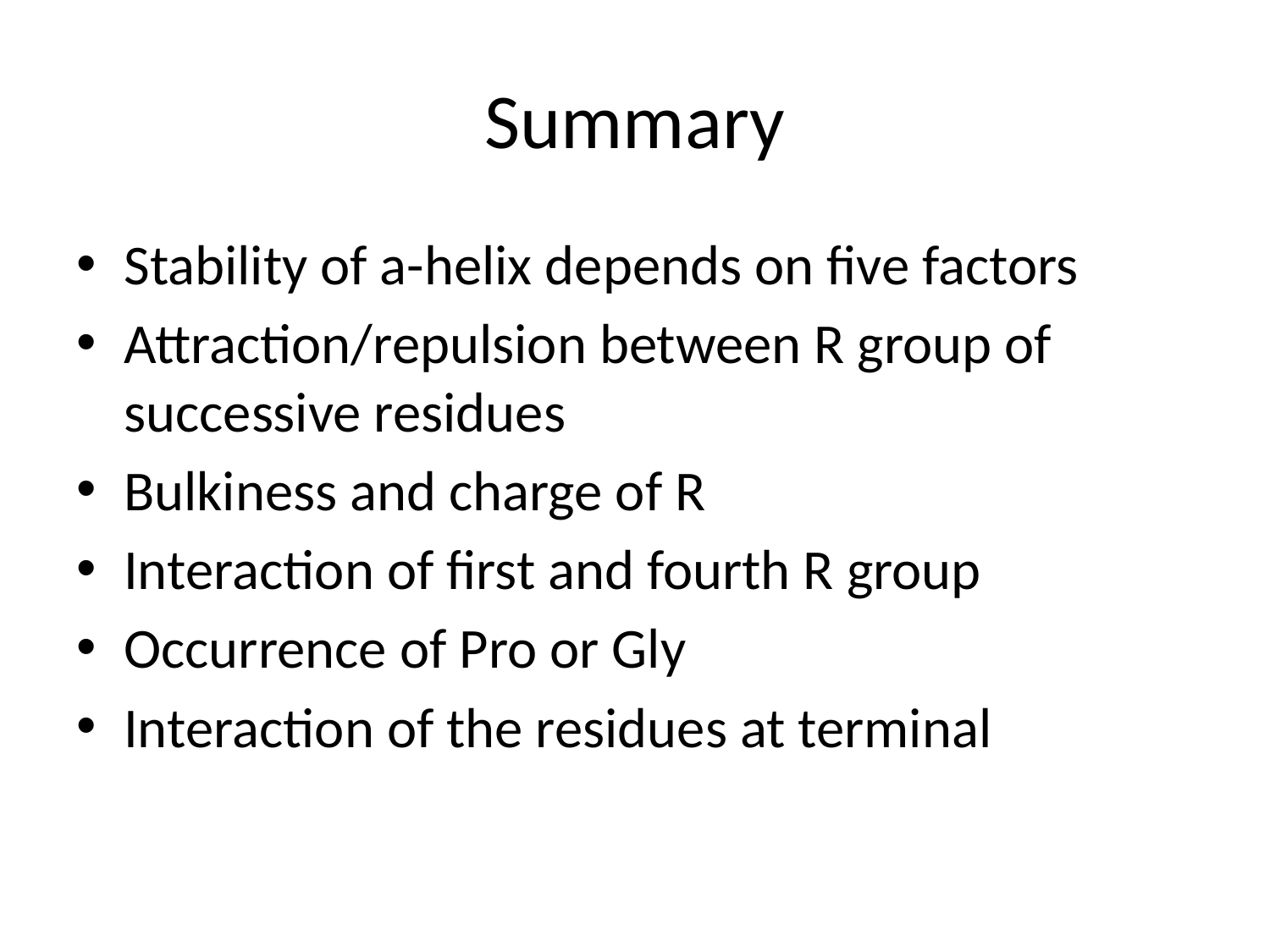

# Summary
Stability of a-helix depends on five factors
Attraction/repulsion between R group of successive residues
Bulkiness and charge of R
Interaction of first and fourth R group
Occurrence of Pro or Gly
Interaction of the residues at terminal